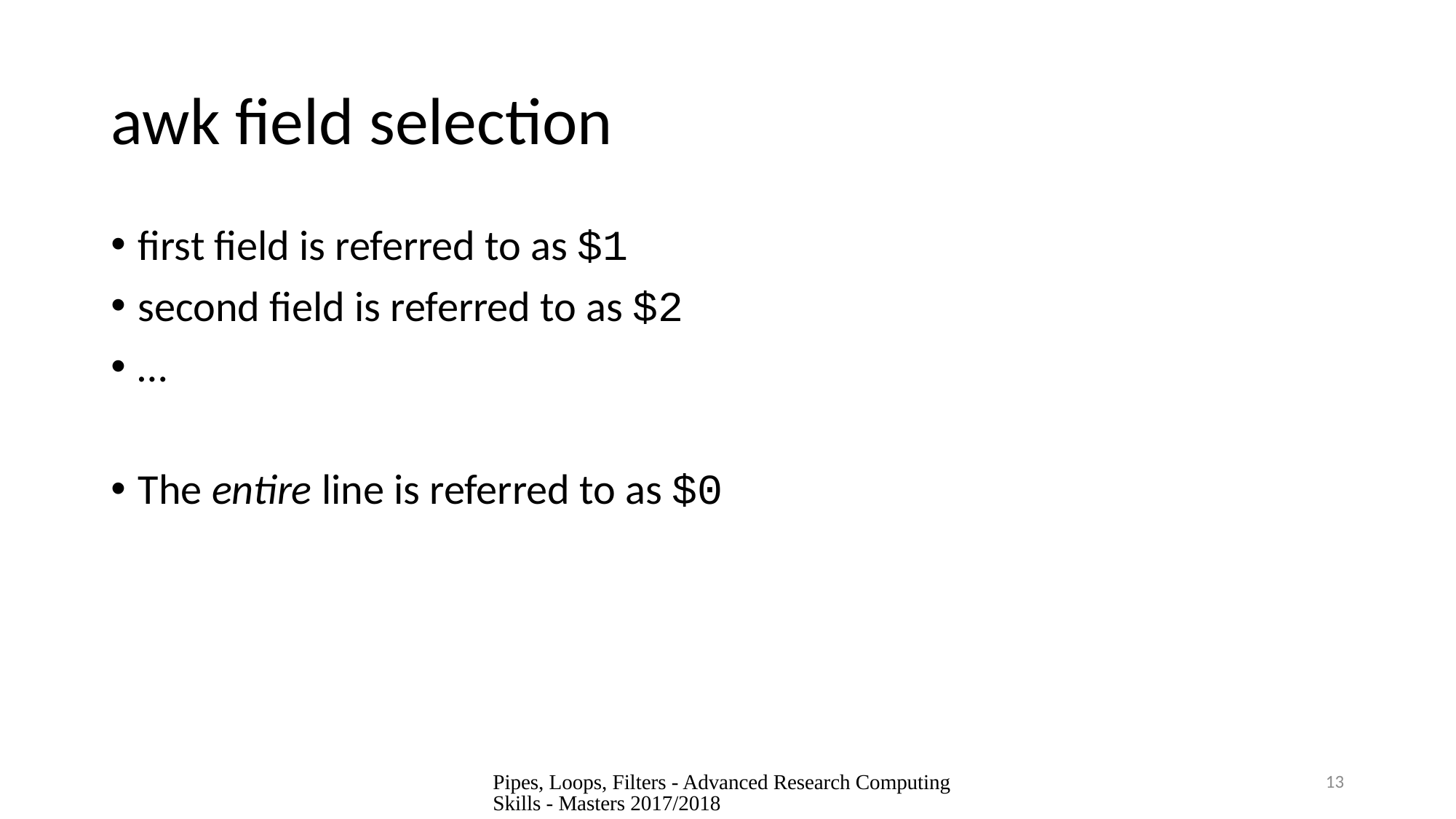

# awk field selection
first field is referred to as $1
second field is referred to as $2
…

The entire line is referred to as $0
Pipes, Loops, Filters - Advanced Research Computing Skills - Masters 2017/2018
13